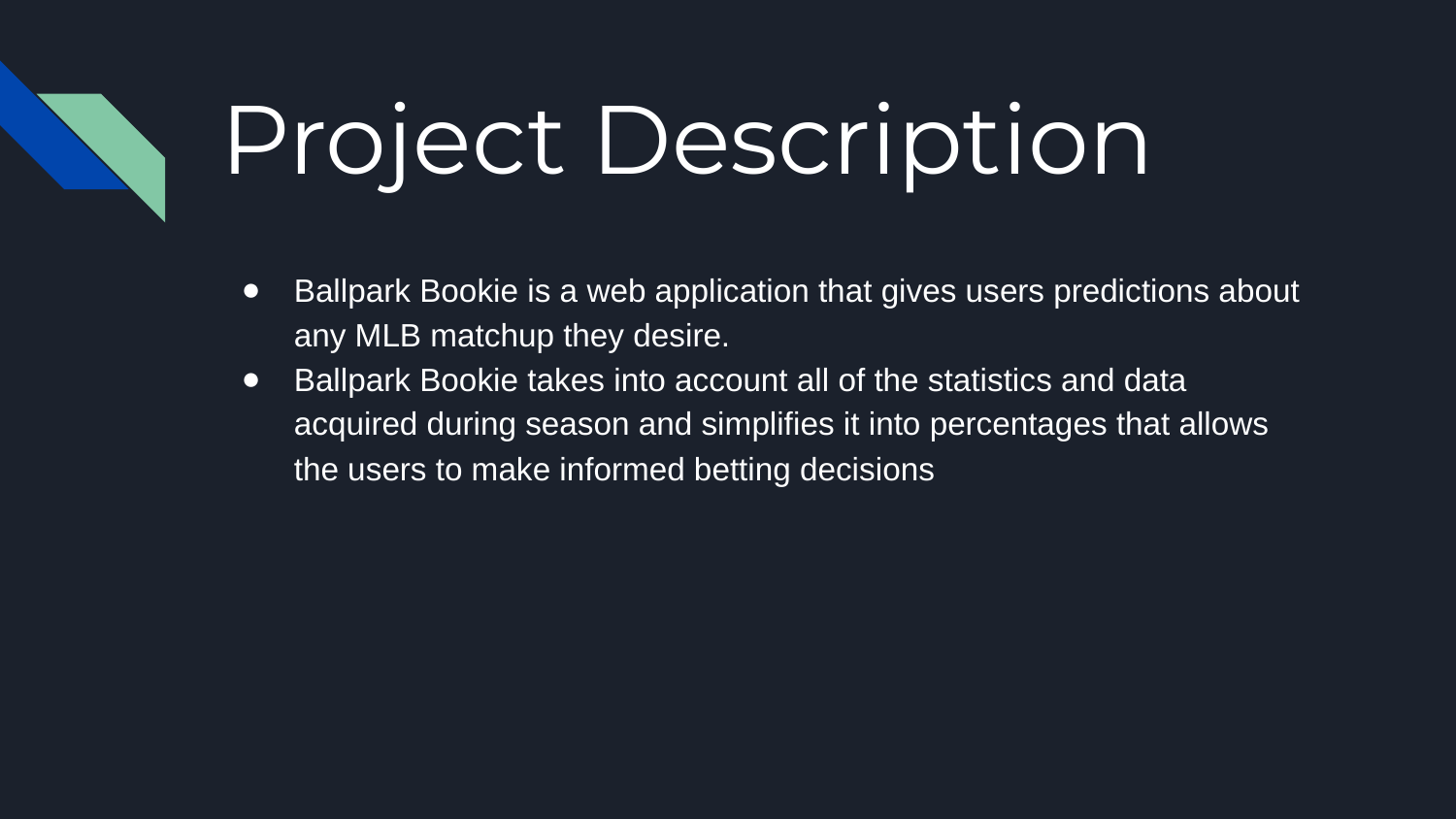

# Project Description
Ballpark Bookie is a web application that gives users predictions about any MLB matchup they desire.
Ballpark Bookie takes into account all of the statistics and data acquired during season and simplifies it into percentages that allows the users to make informed betting decisions